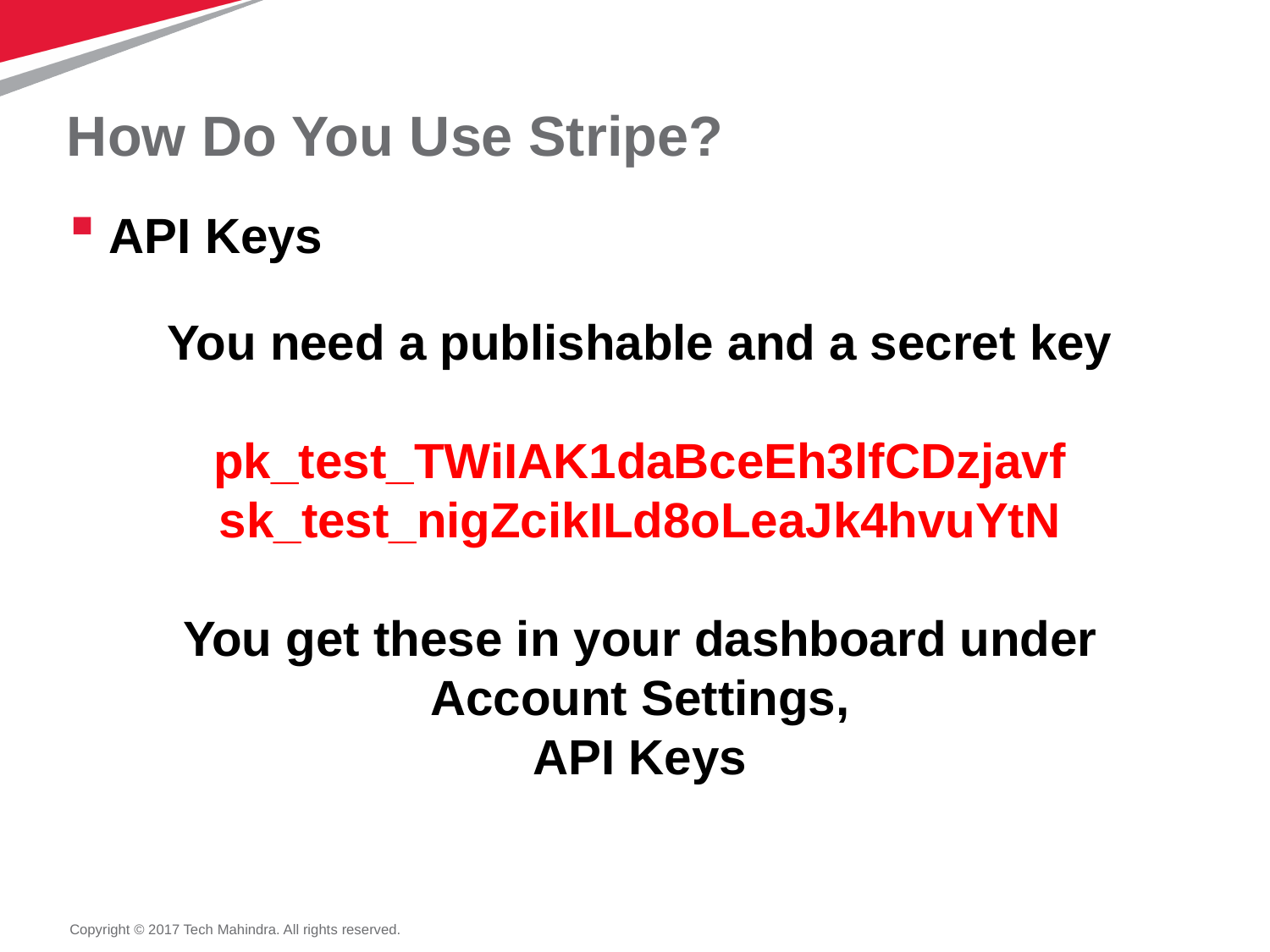

# How Do You Use Stripe?
API Keys
You need a publishable and a secret key

pk_test_TWiIAK1daBceEh3lfCDzjavf
sk_test_nigZcikILd8oLeaJk4hvuYtN

You get these in your dashboard under Account Settings,
API Keys